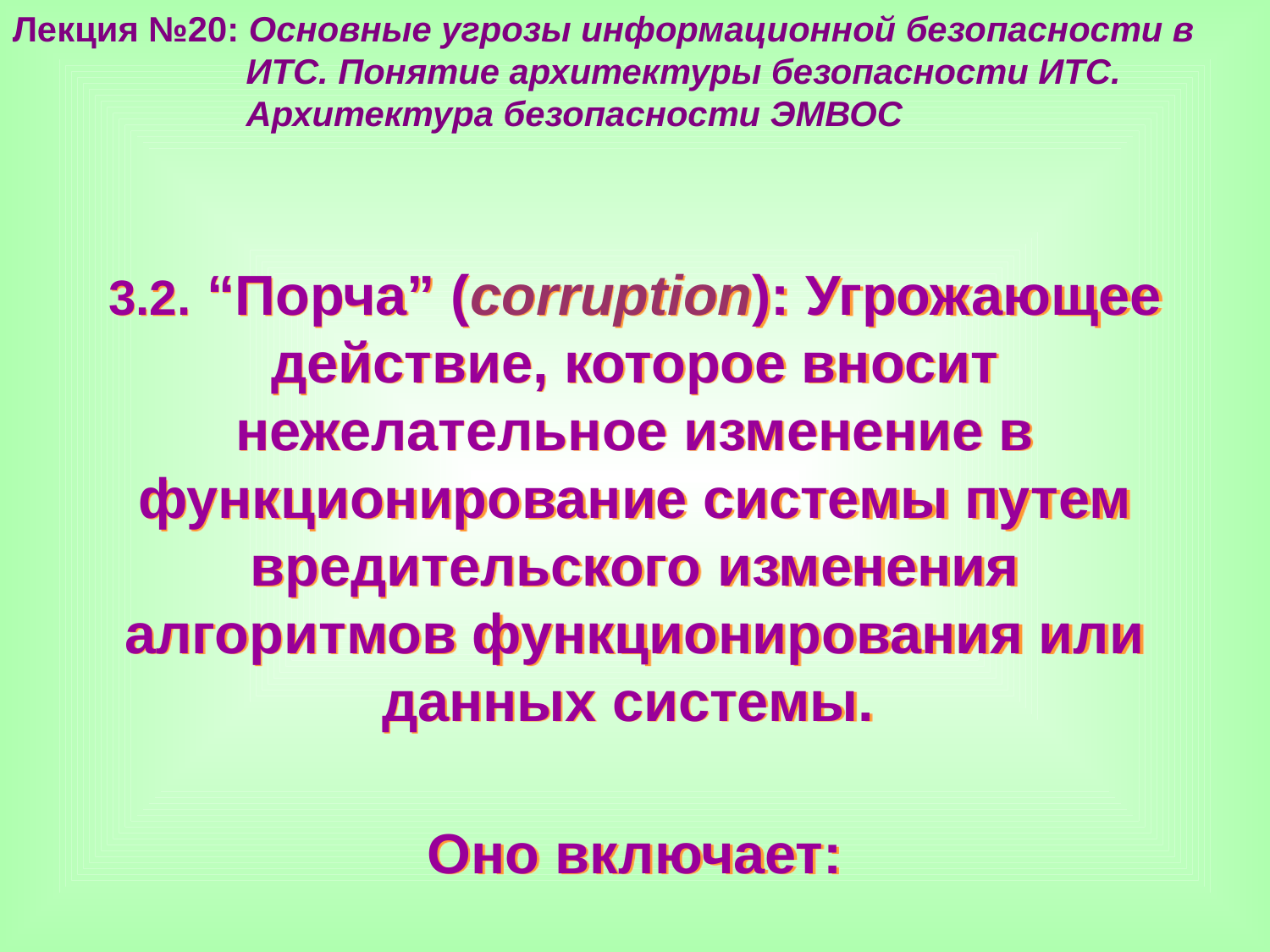

Лекция №20: Основные угрозы информационной безопасности в
                        ИТС. Понятие архитектуры безопасности ИТС.
                        Архитектура безопасности ЭМВОС
3.2. “Порча” (corruption): Угрожающее действие, которое вносит нежелательное изменение в функционирование системы путем вредительского изменения алгоритмов функционирования или данных системы.

Оно включает: